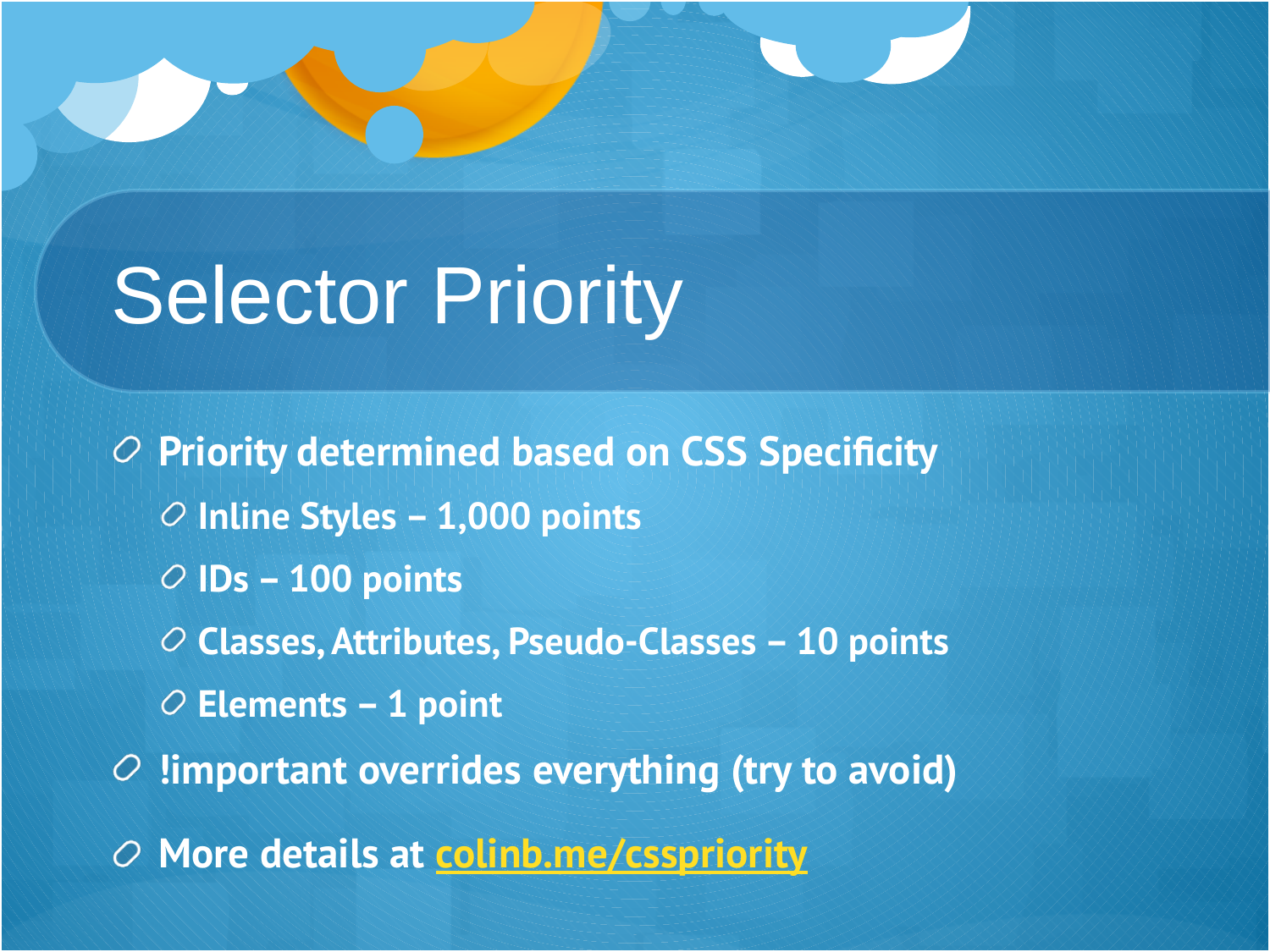

# Selector Priority
Priority determined based on CSS Specificity
Inline Styles – 1,000 points
IDs – 100 points
Classes, Attributes, Pseudo-Classes – 10 points
Elements – 1 point
!important overrides everything (try to avoid)
More details at colinb.me/csspriority